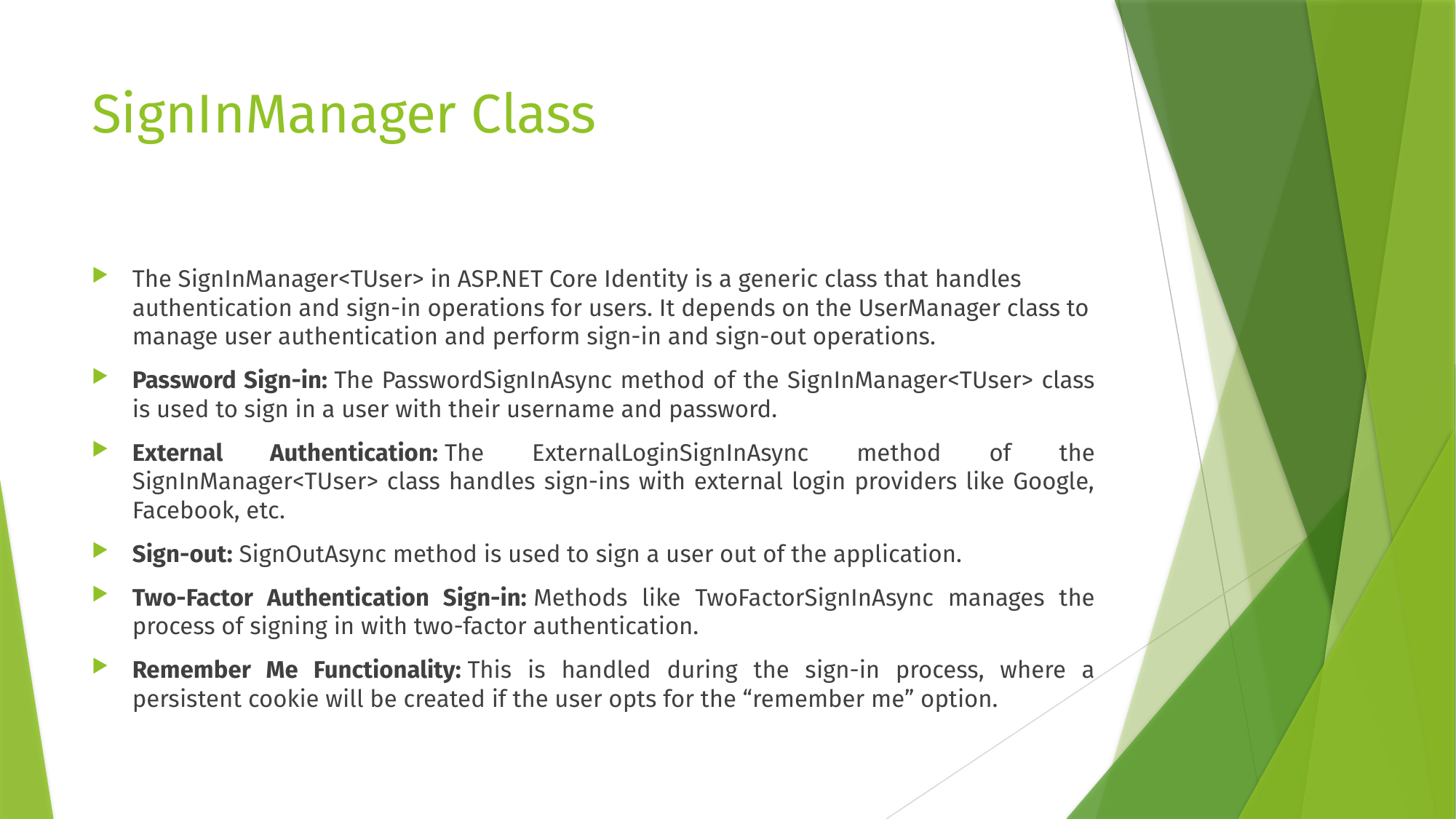

# SignInManager Class
The SignInManager<TUser> in ASP.NET Core Identity is a generic class that handles authentication and sign-in operations for users. It depends on the UserManager class to manage user authentication and perform sign-in and sign-out operations.
Password Sign-in: The PasswordSignInAsync method of the SignInManager<TUser> class is used to sign in a user with their username and password.
External Authentication: The ExternalLoginSignInAsync method of the SignInManager<TUser> class handles sign-ins with external login providers like Google, Facebook, etc.
Sign-out: SignOutAsync method is used to sign a user out of the application.
Two-Factor Authentication Sign-in: Methods like TwoFactorSignInAsync manages the process of signing in with two-factor authentication.
Remember Me Functionality: This is handled during the sign-in process, where a persistent cookie will be created if the user opts for the “remember me” option.